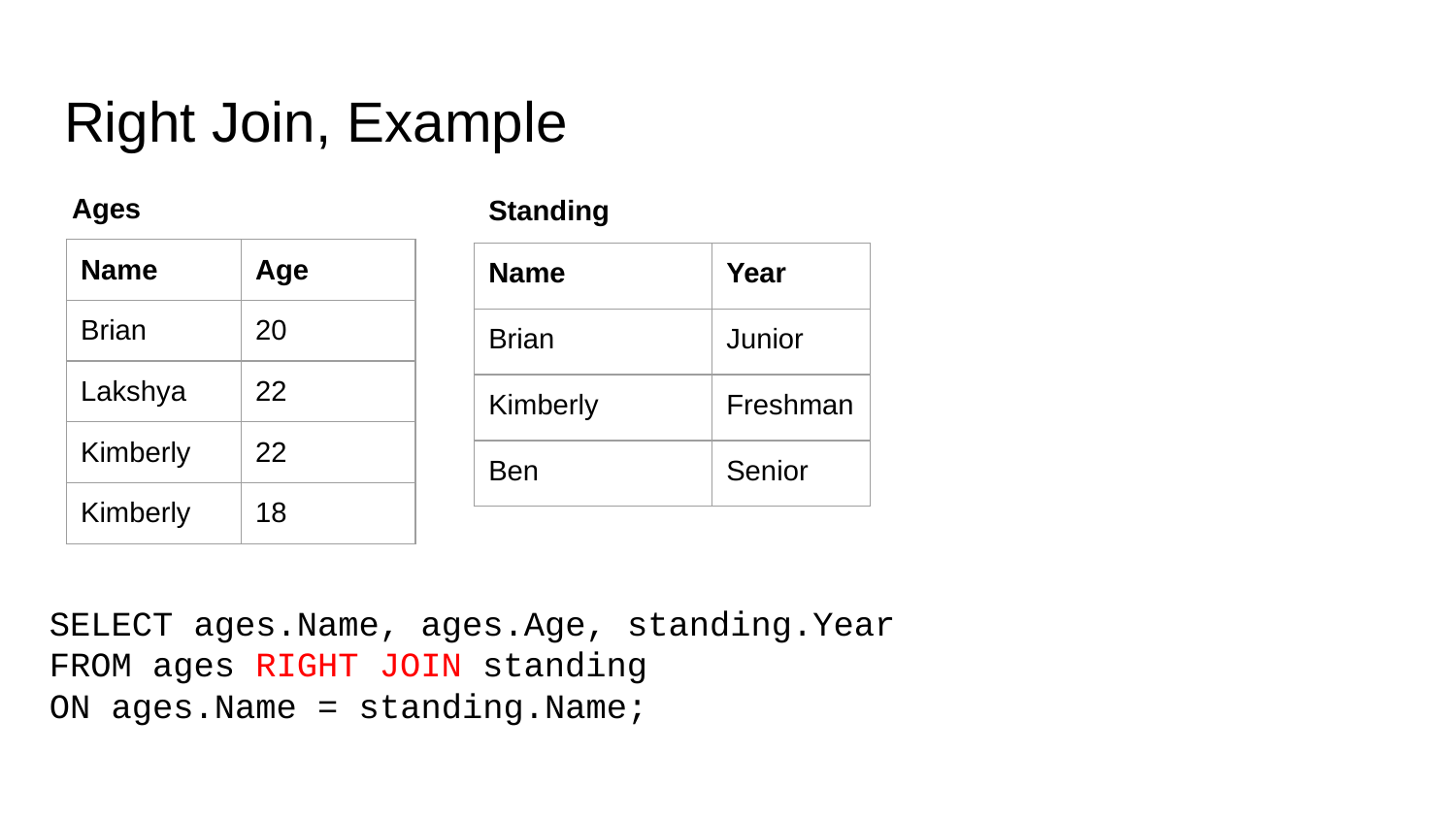

# Right Join, Example
Ages
Standing
| Name | Age |
| --- | --- |
| Brian | 20 |
| Lakshya | 22 |
| Kimberly | 22 |
| Kimberly | 18 |
| Name | Year |
| --- | --- |
| Brian | Junior |
| Kimberly | Freshman |
| Ben | Senior |
SELECT ages.Name, ages.Age, standing.Year
FROM ages RIGHT JOIN standing
ON ages.Name = standing.Name;